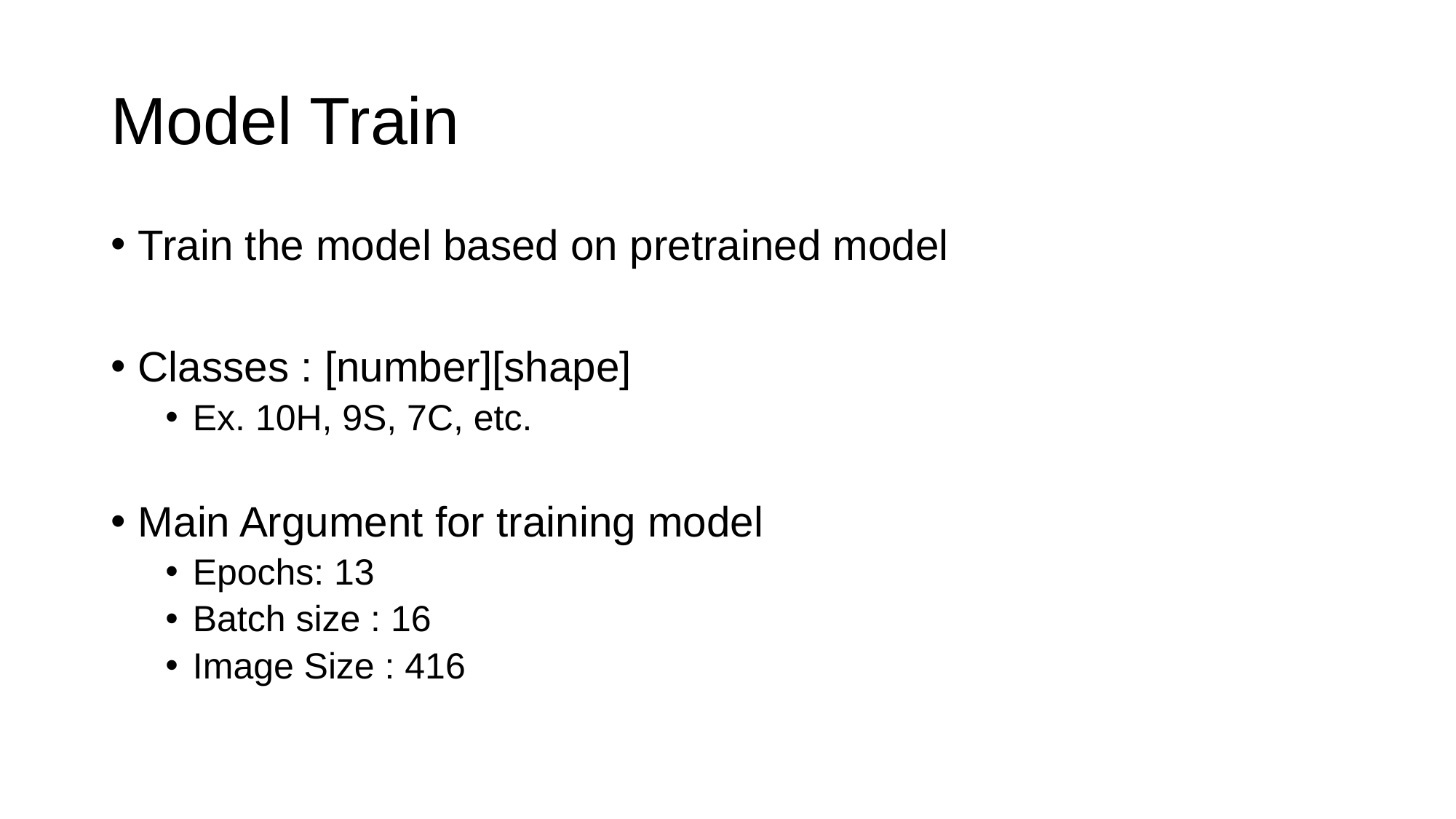

# Model Train
Train the model based on pretrained model

Classes : [number][shape]
Ex. 10H, 9S, 7C, etc.

Main Argument for training model
Epochs: 13
Batch size : 16
Image Size : 416